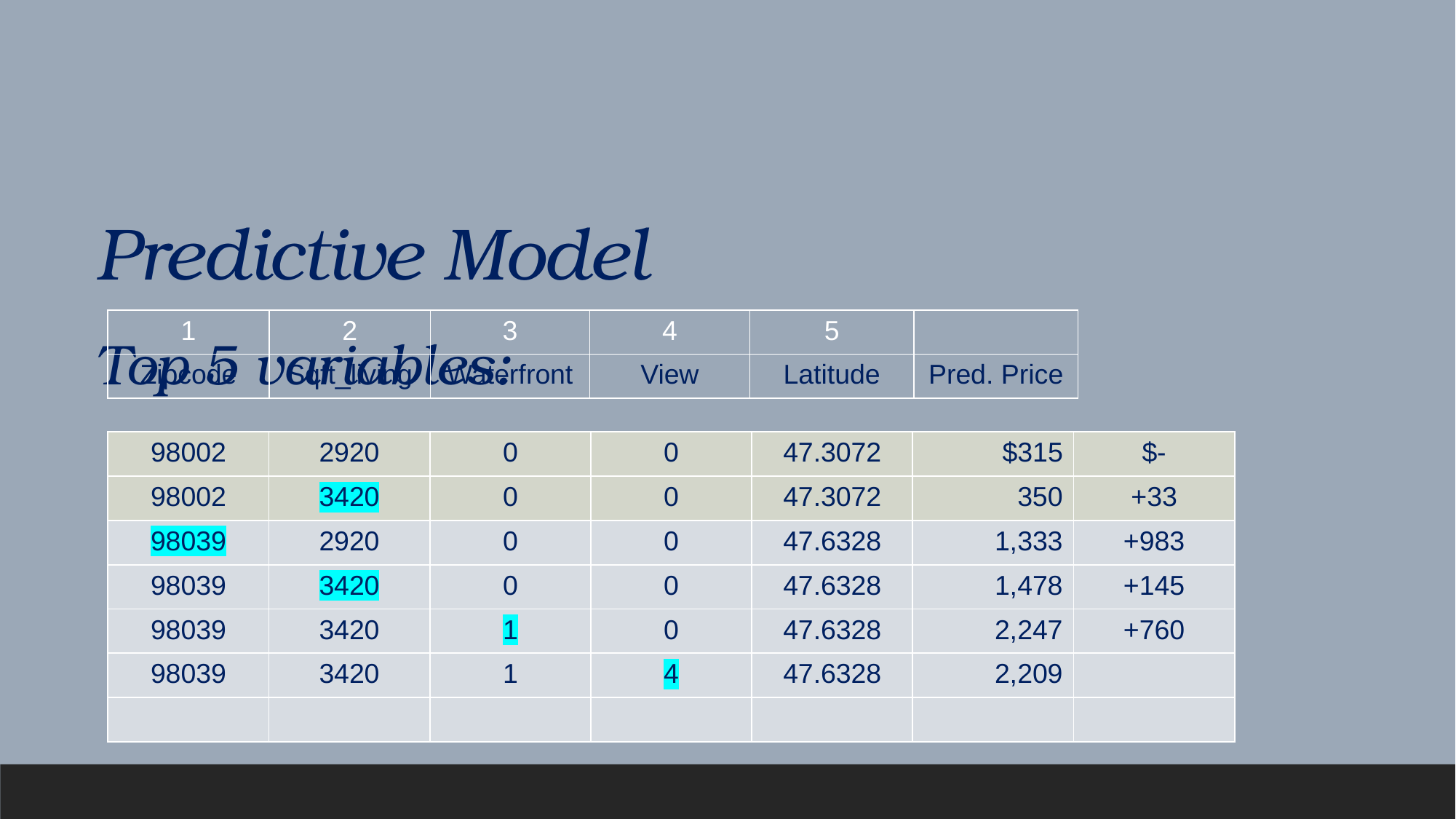

Predictive Model

Top 5 variables:

| 1 | 2 | 3 | 4 | 5 |  |
| --- | --- | --- | --- | --- | --- |
| Zipcode | Sqft\_living | Waterfront | View | Latitude | Pred. Price |
| 98002 | 2920 | 0 | 0 | 47.3072 | $315 | $- |
| --- | --- | --- | --- | --- | --- | --- |
| 98002 | 3420 | 0 | 0 | 47.3072 | 350 | +33 |
| 98039 | 2920 | 0 | 0 | 47.6328 | 1,333 | +983 |
| 98039 | 3420 | 0 | 0 | 47.6328 | 1,478 | +145 |
| 98039 | 3420 | 1 | 0 | 47.6328 | 2,247 | +760 |
| 98039 | 3420 | 1 | 4 | 47.6328 | 2,209 |  |
|  |  |  |  |  |  |  |